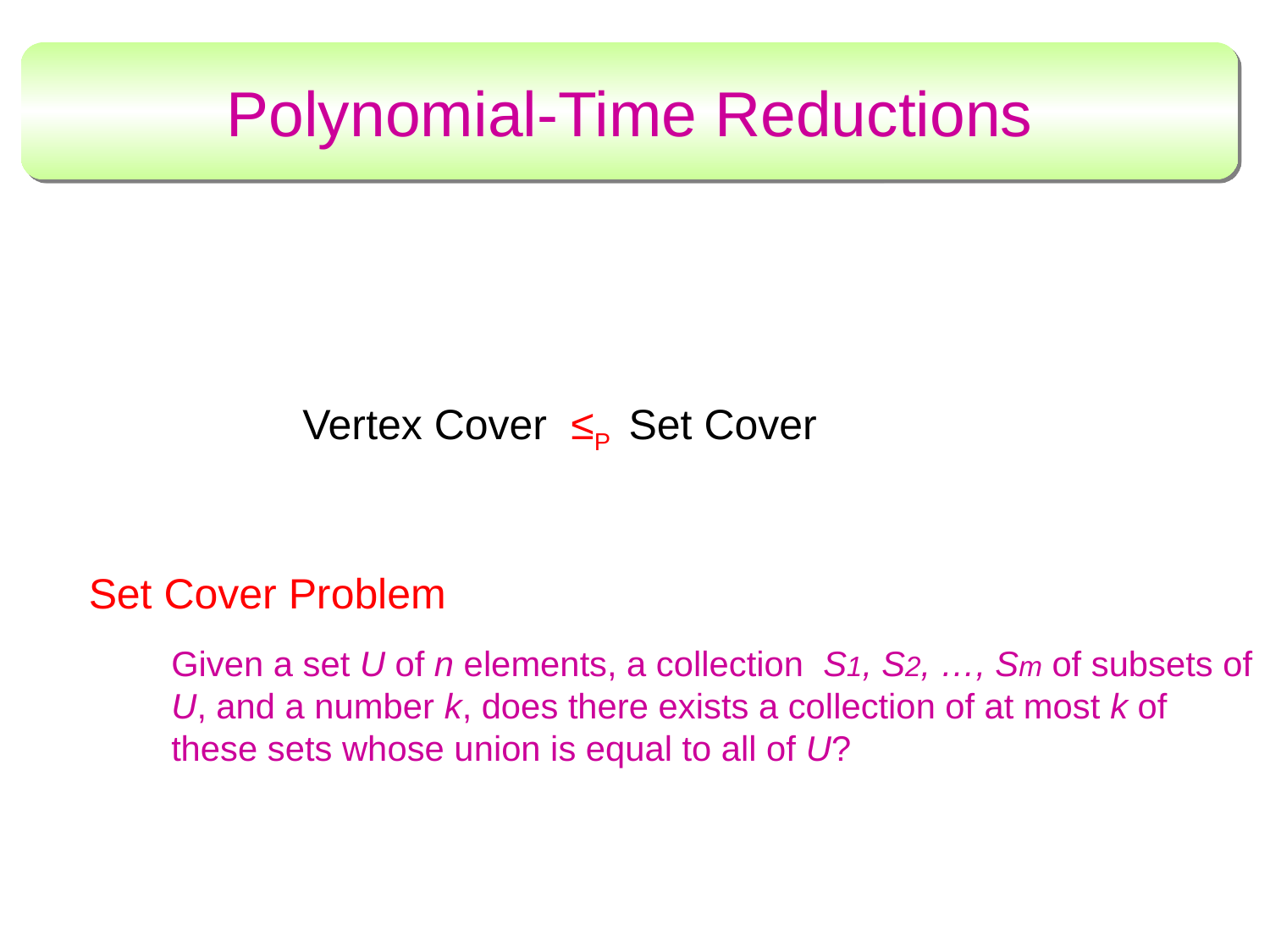

# Polynomial-Time Reductions
Vertex Cover  ≤P  Set Cover
Set Cover Problem
Given a set U of n elements, a collection  S1, S2, …, Sm of subsets of U, and a number k, does there exists a collection of at most k of these sets whose union is equal to all of U?